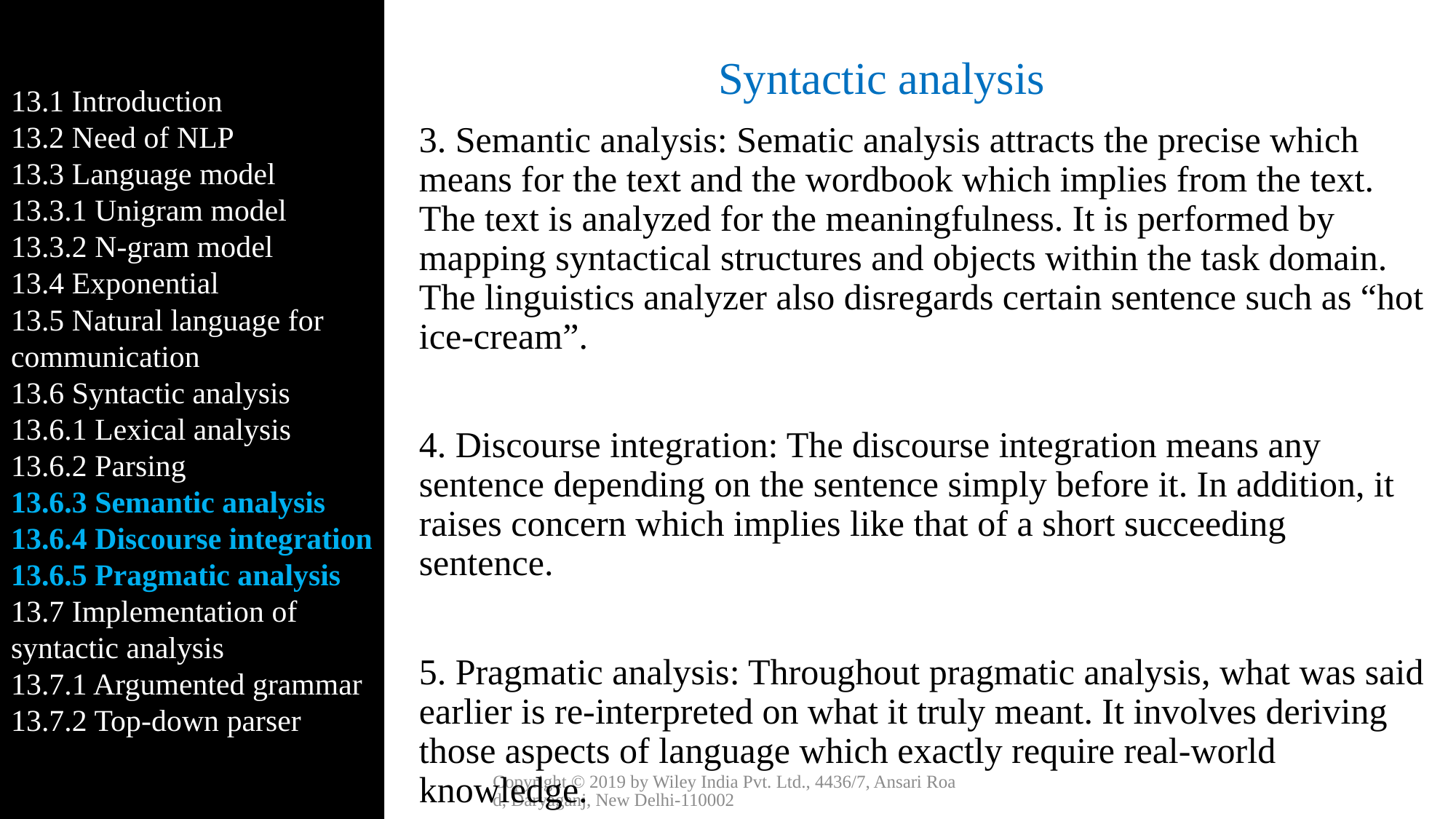

13.1 Introduction
13.2 Need of NLP
13.3 Language model
13.3.1 Unigram model
13.3.2 N-gram model
13.4 Exponential
13.5 Natural language for communication
13.6 Syntactic analysis
13.6.1 Lexical analysis
13.6.2 Parsing
13.6.3 Semantic analysis
13.6.4 Discourse integration
13.6.5 Pragmatic analysis
13.7 Implementation of syntactic analysis
13.7.1 Argumented grammar
13.7.2 Top-down parser
# Syntactic analysis
3. Semantic analysis: Sematic analysis attracts the precise which means for the text and the wordbook which implies from the text. The text is analyzed for the meaningfulness. It is performed by mapping syntactical structures and objects within the task domain. The linguistics analyzer also disregards certain sentence such as “hot ice-cream”.

4. Discourse integration: The discourse integration means any sentence depending on the sentence simply before it. In addition, it raises concern which implies like that of a short succeeding sentence.

5. Pragmatic analysis: Throughout pragmatic analysis, what was said earlier is re-interpreted on what it truly meant. It involves deriving those aspects of language which exactly require real-world knowledge.

Copyright © 2019 by Wiley India Pvt. Ltd., 4436/7, Ansari Road, Daryaganj, New Delhi-110002